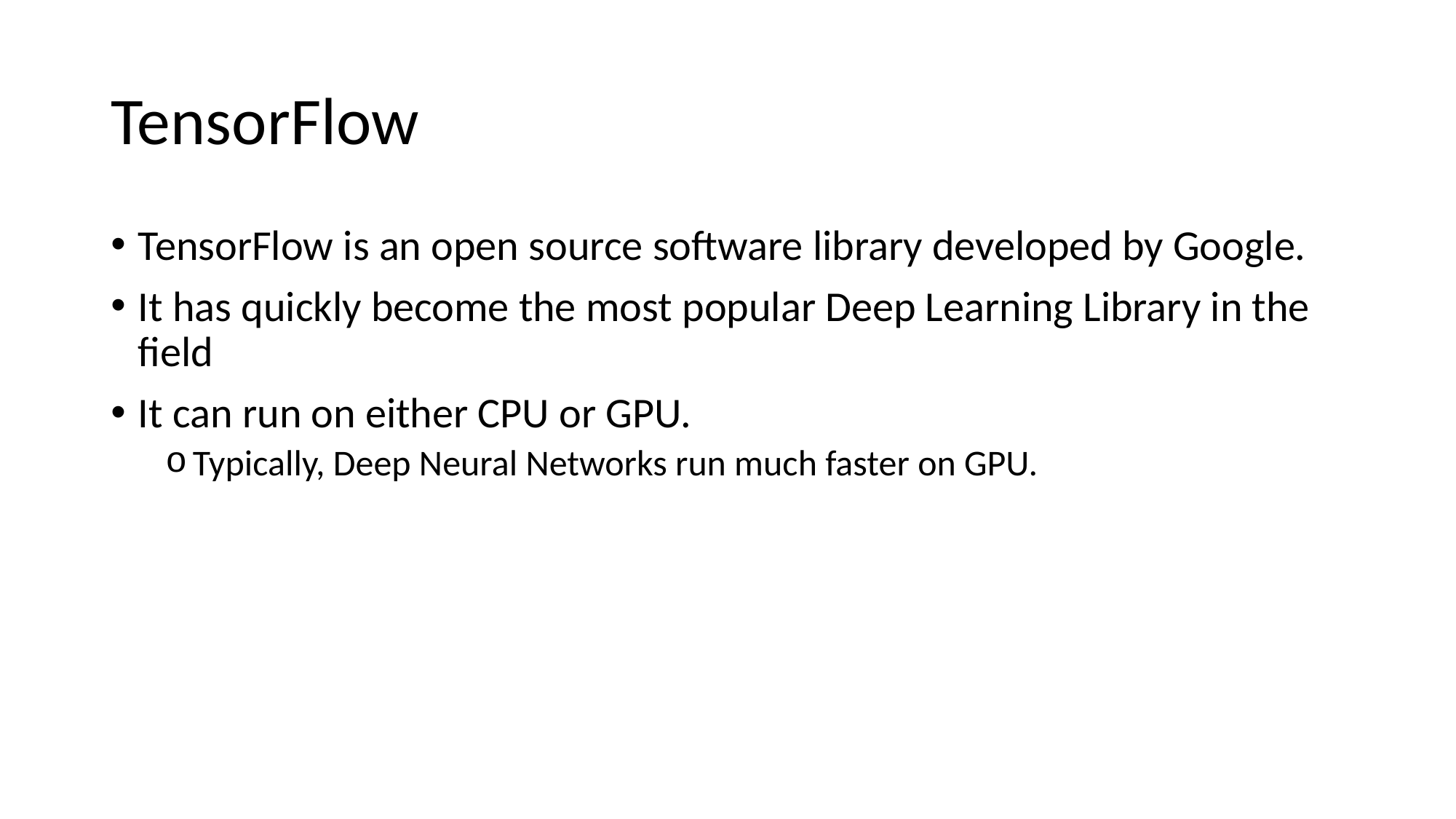

# TensorFlow
TensorFlow is an open source software library developed by Google.
It has quickly become the most popular Deep Learning Library in the field
It can run on either CPU or GPU.
Typically, Deep Neural Networks run much faster on GPU.